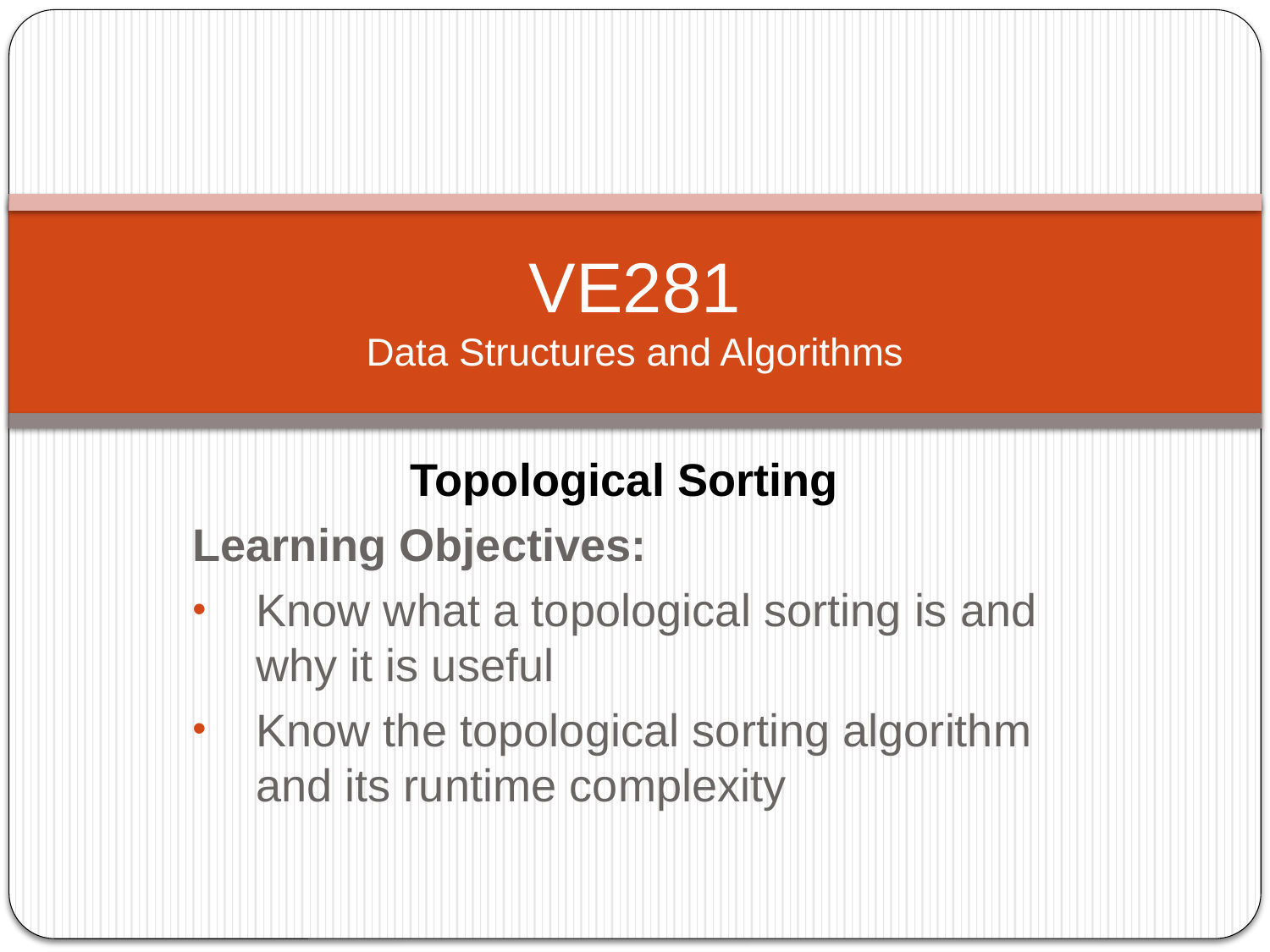

# VE281 Data Structures and Algorithms
Topological Sorting
Learning Objectives:
Know what a topological sorting is and why it is useful
Know the topological sorting algorithm and its runtime complexity